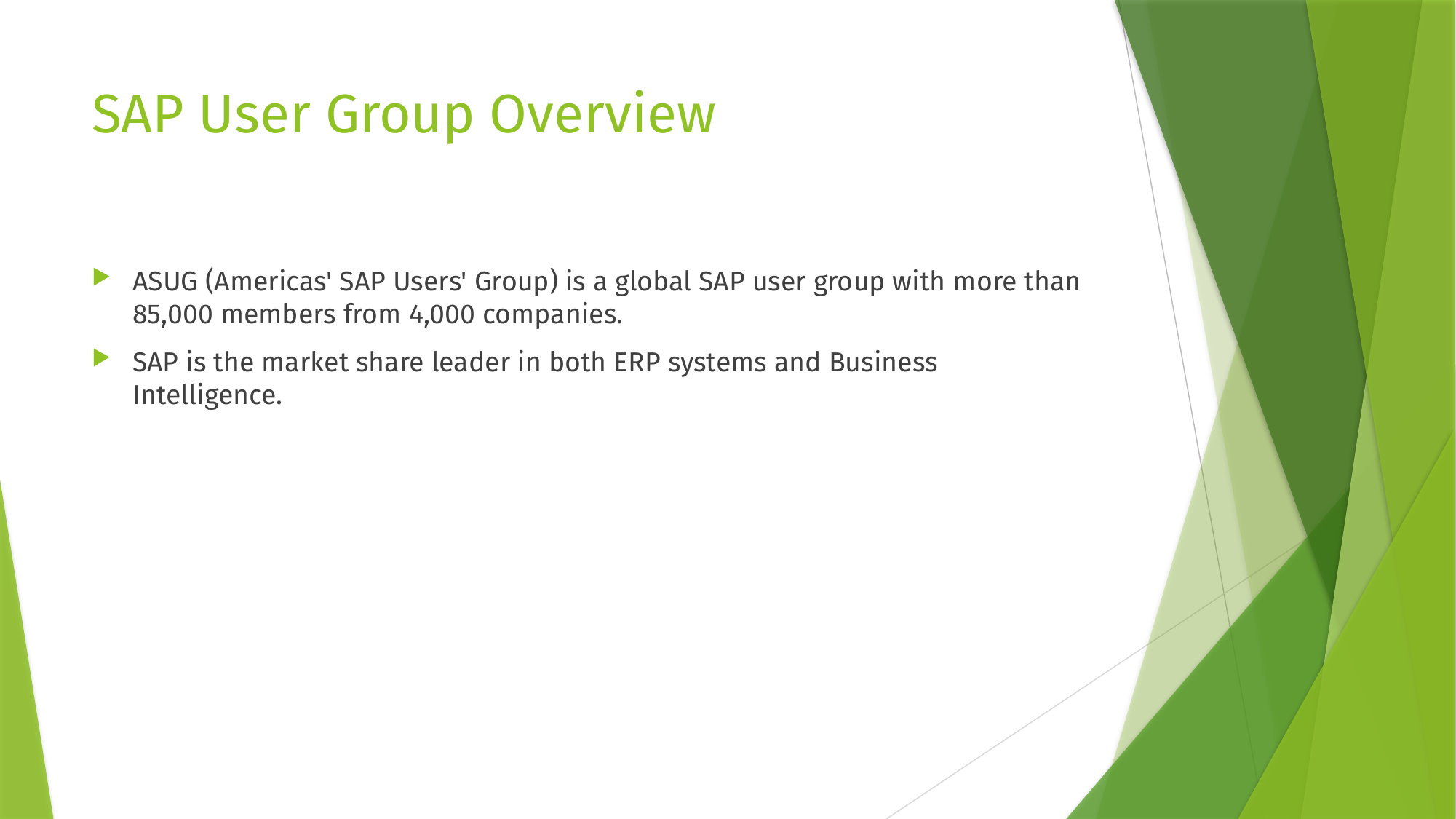

# SAP User Group Overview
ASUG (Americas' SAP Users' Group) is a global SAP user group with more than 85,000 members from 4,000 companies.
SAP is the market share leader in both ERP systems and Business Intelligence.